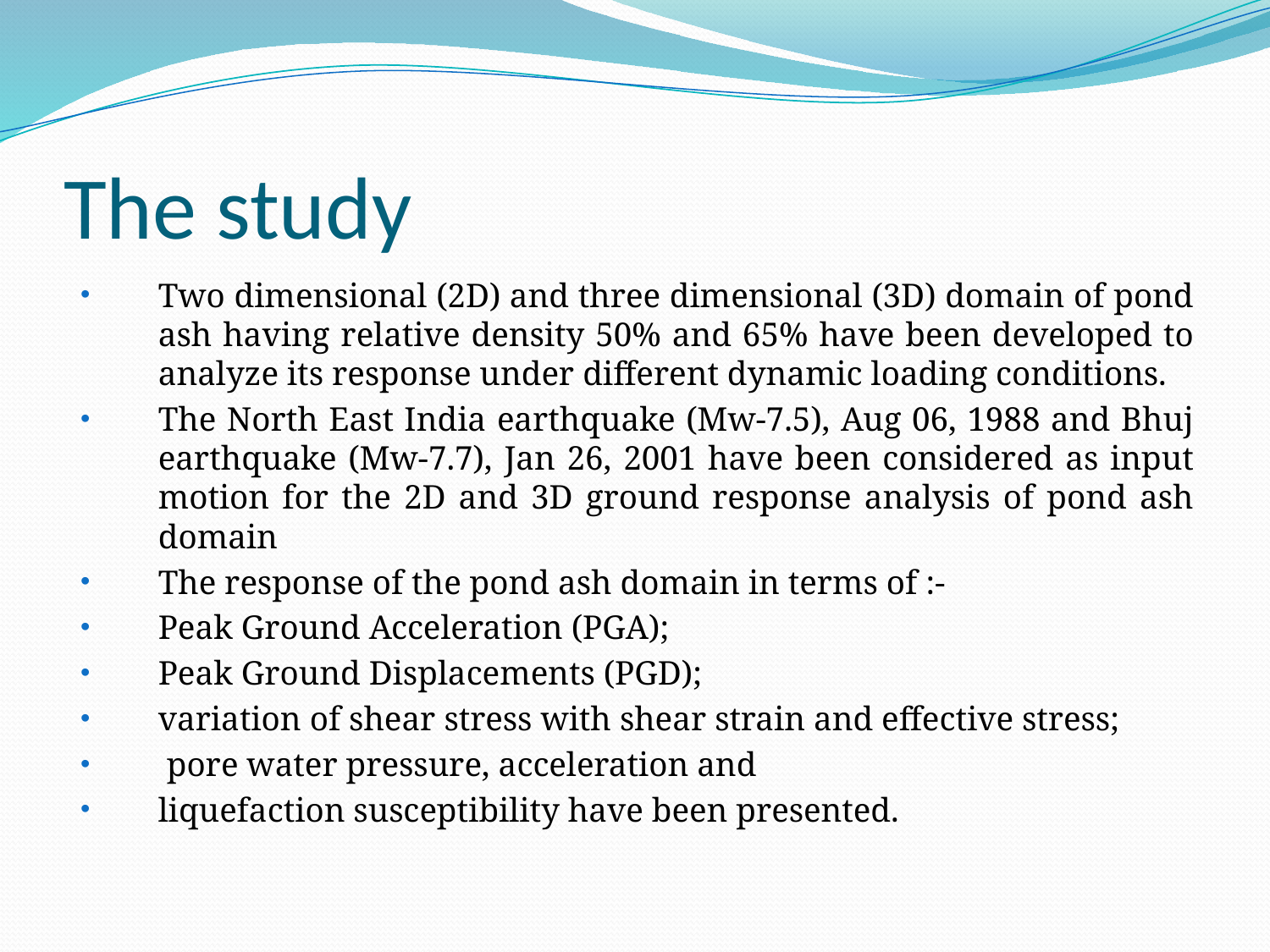

# The study
Two dimensional (2D) and three dimensional (3D) domain of pond ash having relative density 50% and 65% have been developed to analyze its response under different dynamic loading conditions.
The North East India earthquake (Mw-7.5), Aug 06, 1988 and Bhuj earthquake (Mw-7.7), Jan 26, 2001 have been considered as input motion for the 2D and 3D ground response analysis of pond ash domain
The response of the pond ash domain in terms of :-
Peak Ground Acceleration (PGA);
Peak Ground Displacements (PGD);
variation of shear stress with shear strain and effective stress;
 pore water pressure, acceleration and
liquefaction susceptibility have been presented.